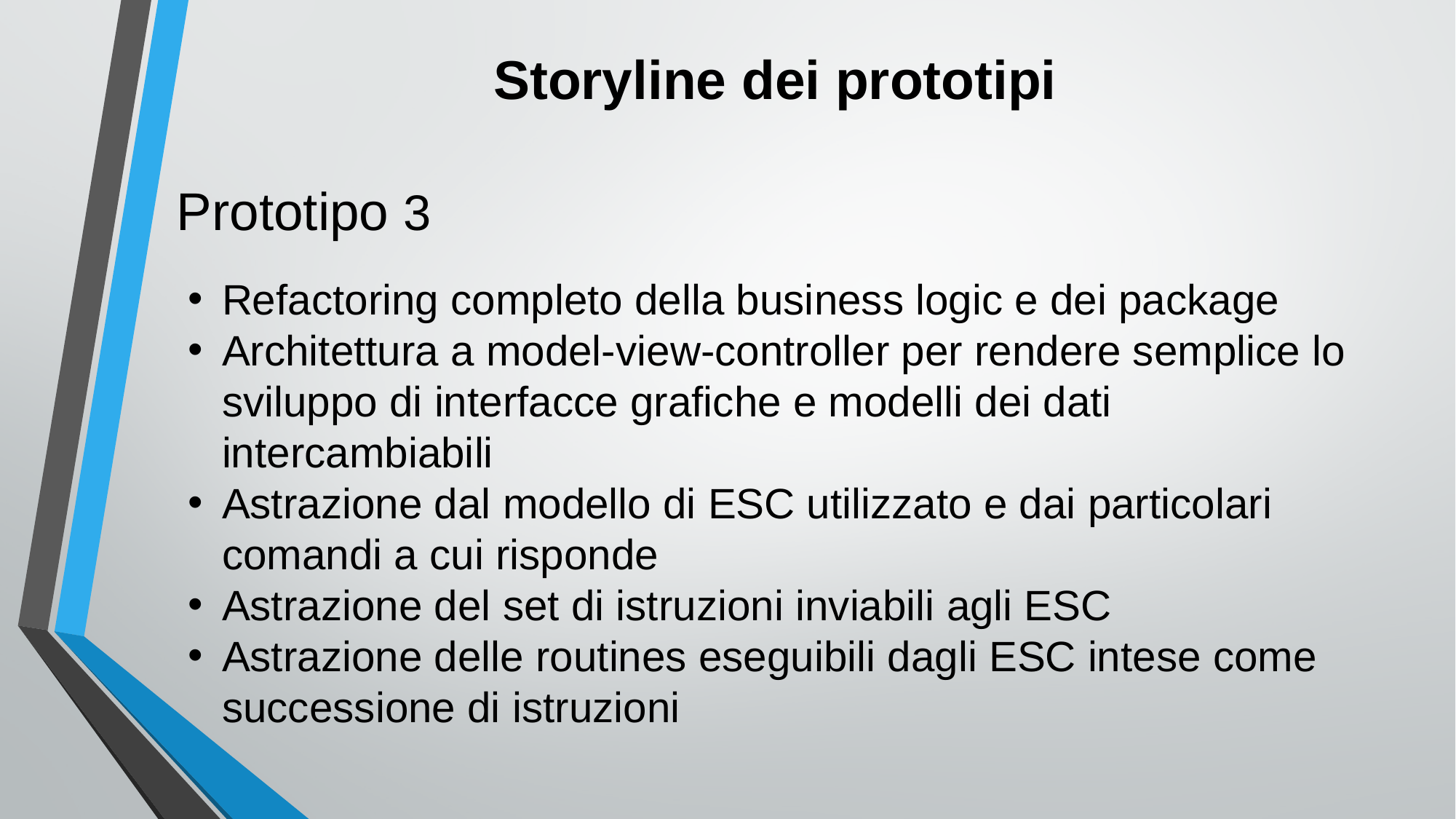

# Storyline dei prototipi
Prototipo 3
Refactoring completo della business logic e dei package
Architettura a model-view-controller per rendere semplice lo sviluppo di interfacce grafiche e modelli dei dati intercambiabili
Astrazione dal modello di ESC utilizzato e dai particolari comandi a cui risponde
Astrazione del set di istruzioni inviabili agli ESC
Astrazione delle routines eseguibili dagli ESC intese come successione di istruzioni